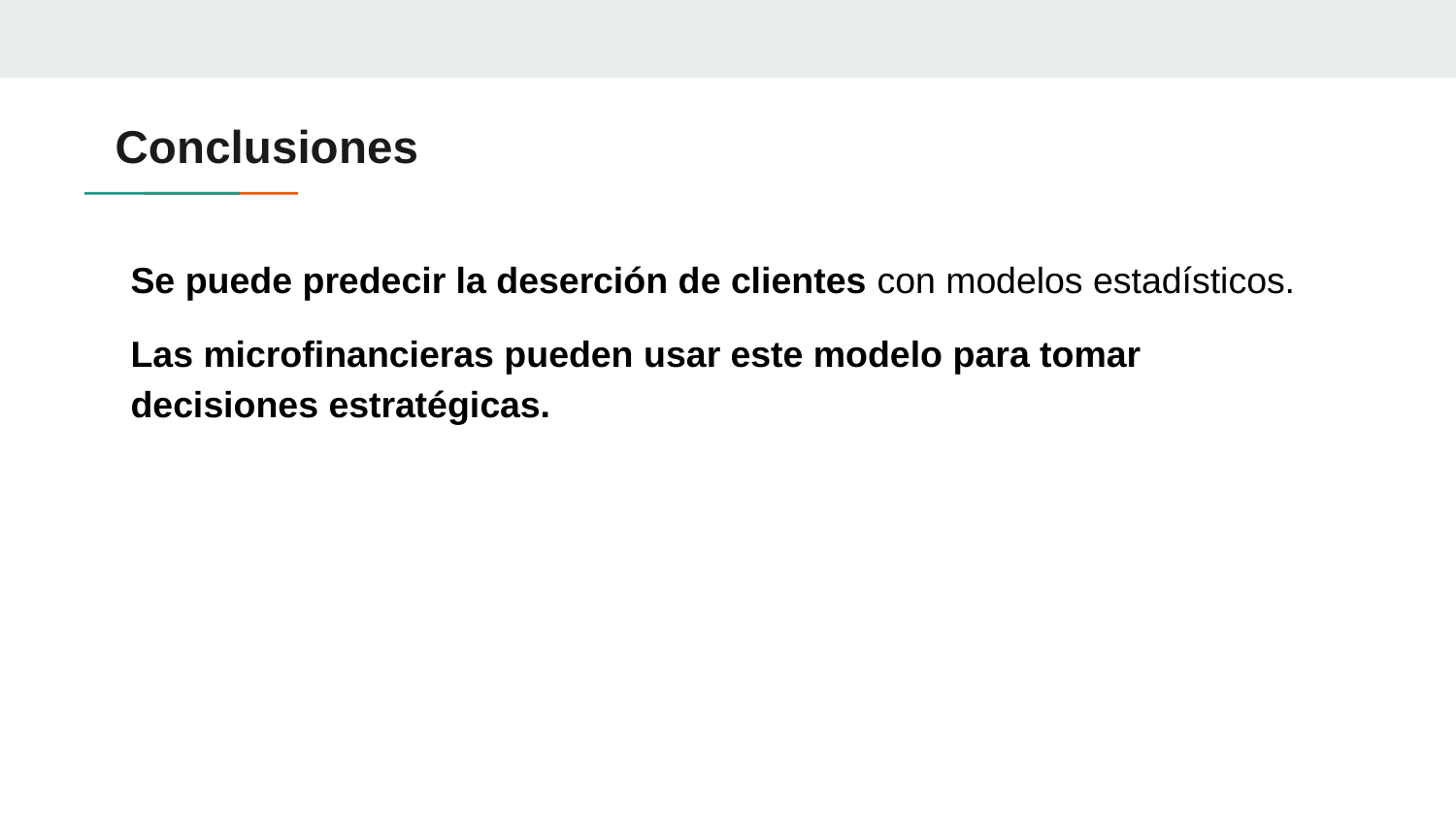

# Conclusiones
Se puede predecir la deserción de clientes con modelos estadísticos.
Las microfinancieras pueden usar este modelo para tomar decisiones estratégicas.